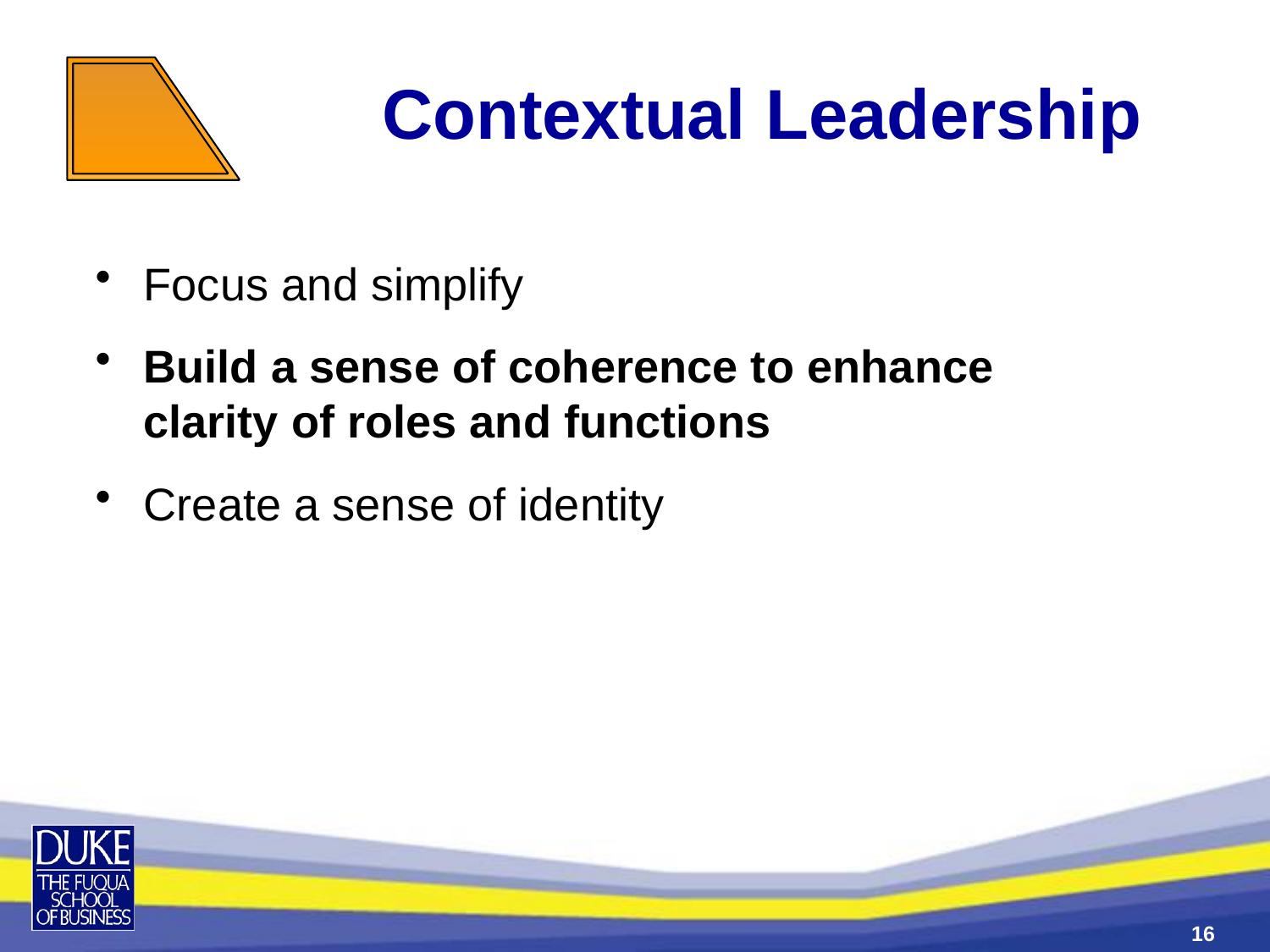

Contextual Leadership

Focus and simplify
Build a sense of coherence to enhance clarity of roles and functions
Create a sense of identity

16